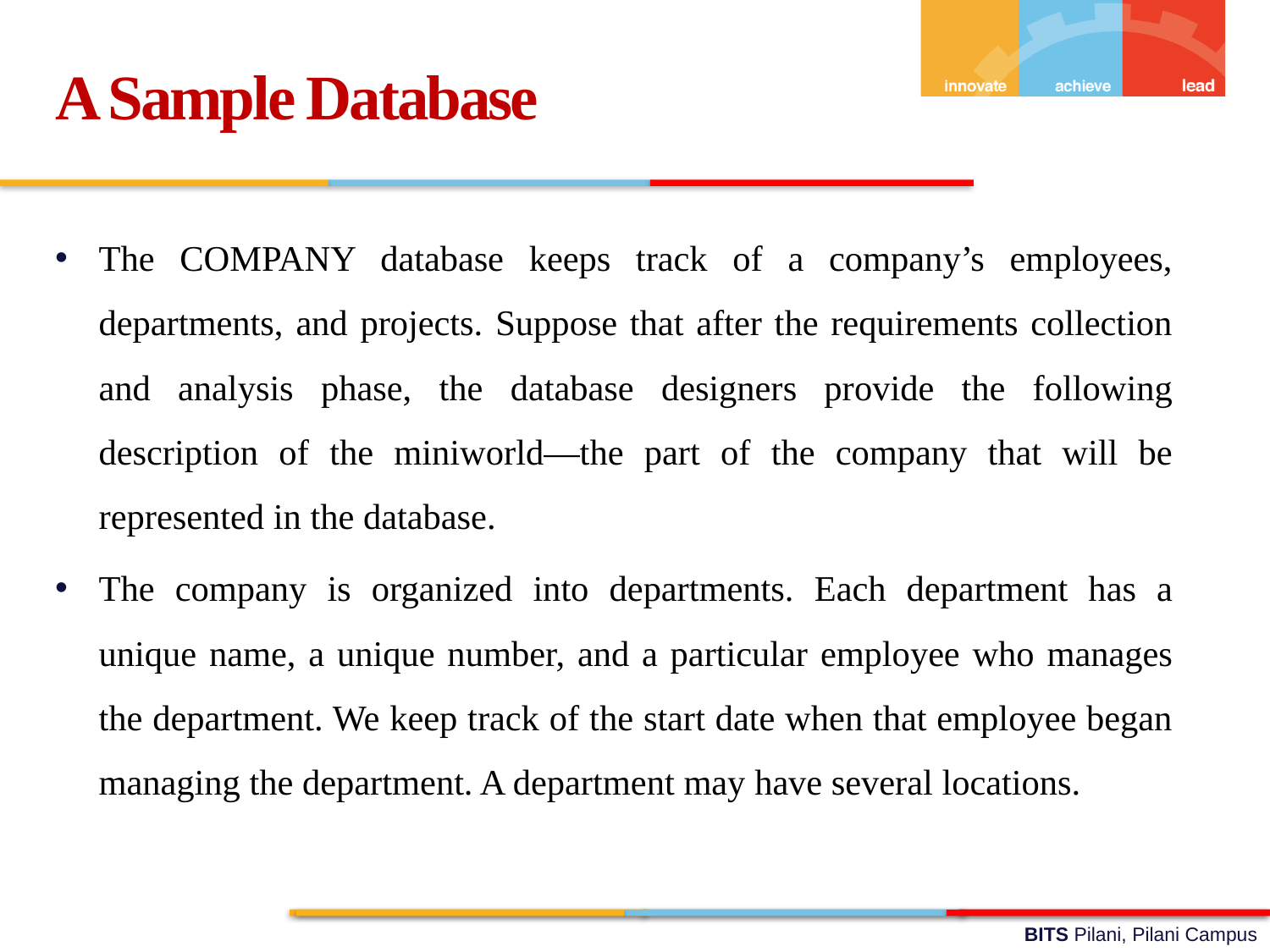

A Sample Database
The COMPANY database keeps track of a company’s employees, departments, and projects. Suppose that after the requirements collection and analysis phase, the database designers provide the following description of the miniworld—the part of the company that will be represented in the database.
The company is organized into departments. Each department has a unique name, a unique number, and a particular employee who manages the department. We keep track of the start date when that employee began managing the department. A department may have several locations.